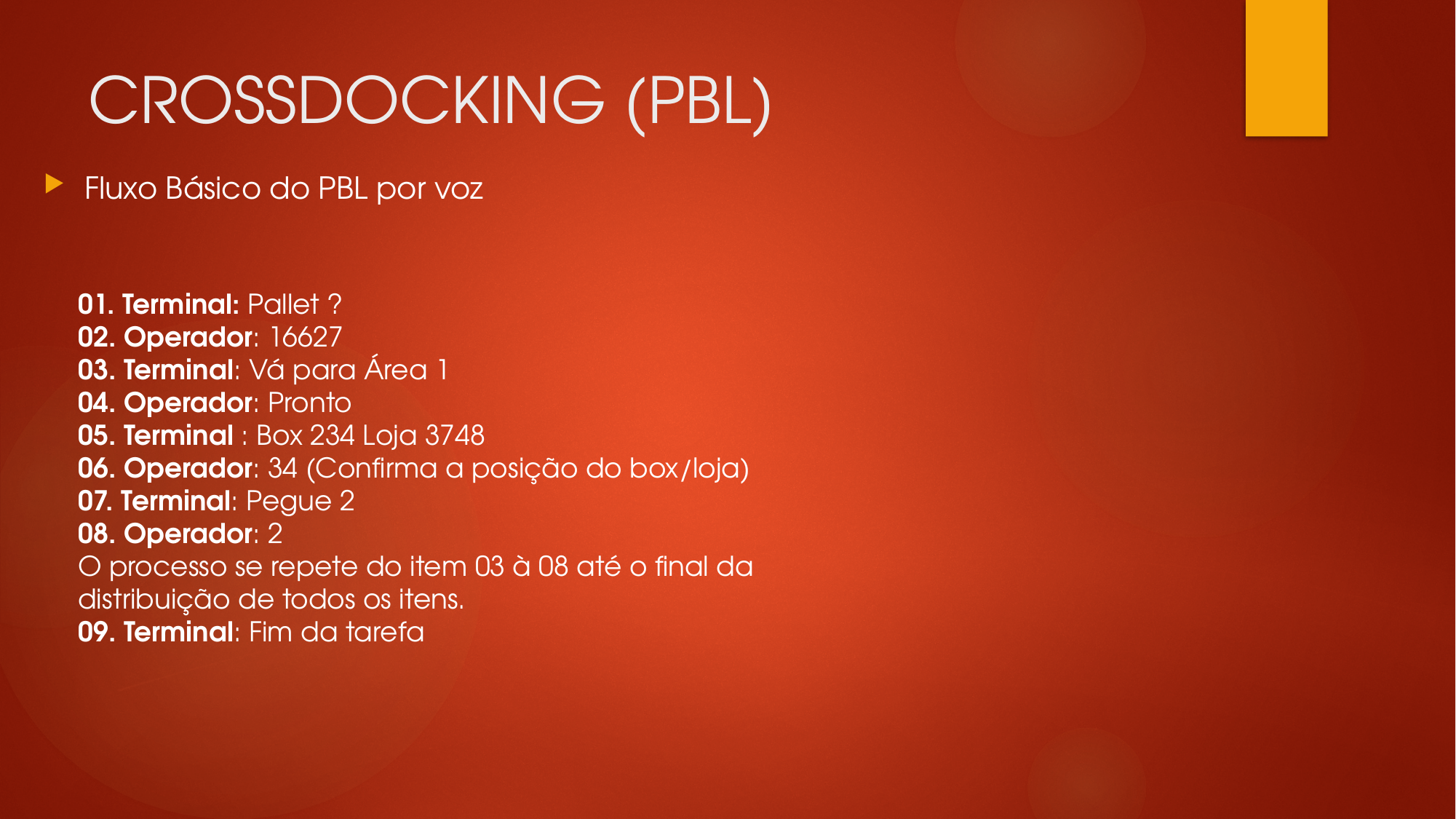

# CROSSDOCKING (PBL)
Fluxo Básico do PBL por voz

01. Terminal: Pallet ?
02. Operador: 16627
03. Terminal: Vá para Área 1
04. Operador: Pronto
05. Terminal : Box 234 Loja 3748
06. Operador: 34 (Confirma a posição do box/loja)
07. Terminal: Pegue 2
08. Operador: 2
O processo se repete do item 03 à 08 até o final da distribuição de todos os itens.
09. Terminal: Fim da tarefa